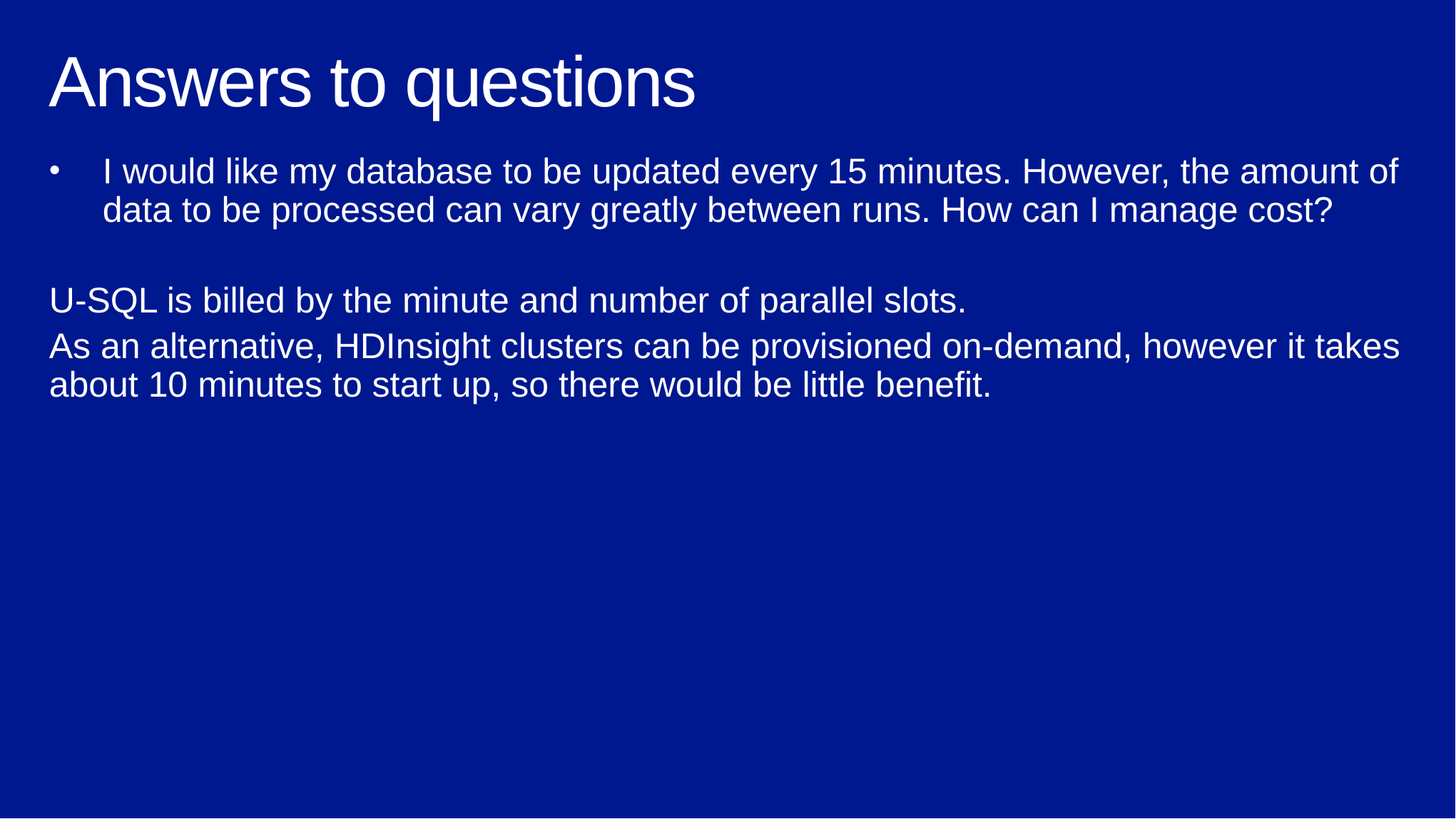

# Answers to questions
I would like my database to be updated every 15 minutes. However, the amount of data to be processed can vary greatly between runs. How can I manage cost?

U-SQL is billed by the minute and number of parallel slots.
As an alternative, HDInsight clusters can be provisioned on-demand, however it takes about 10 minutes to start up, so there would be little benefit.